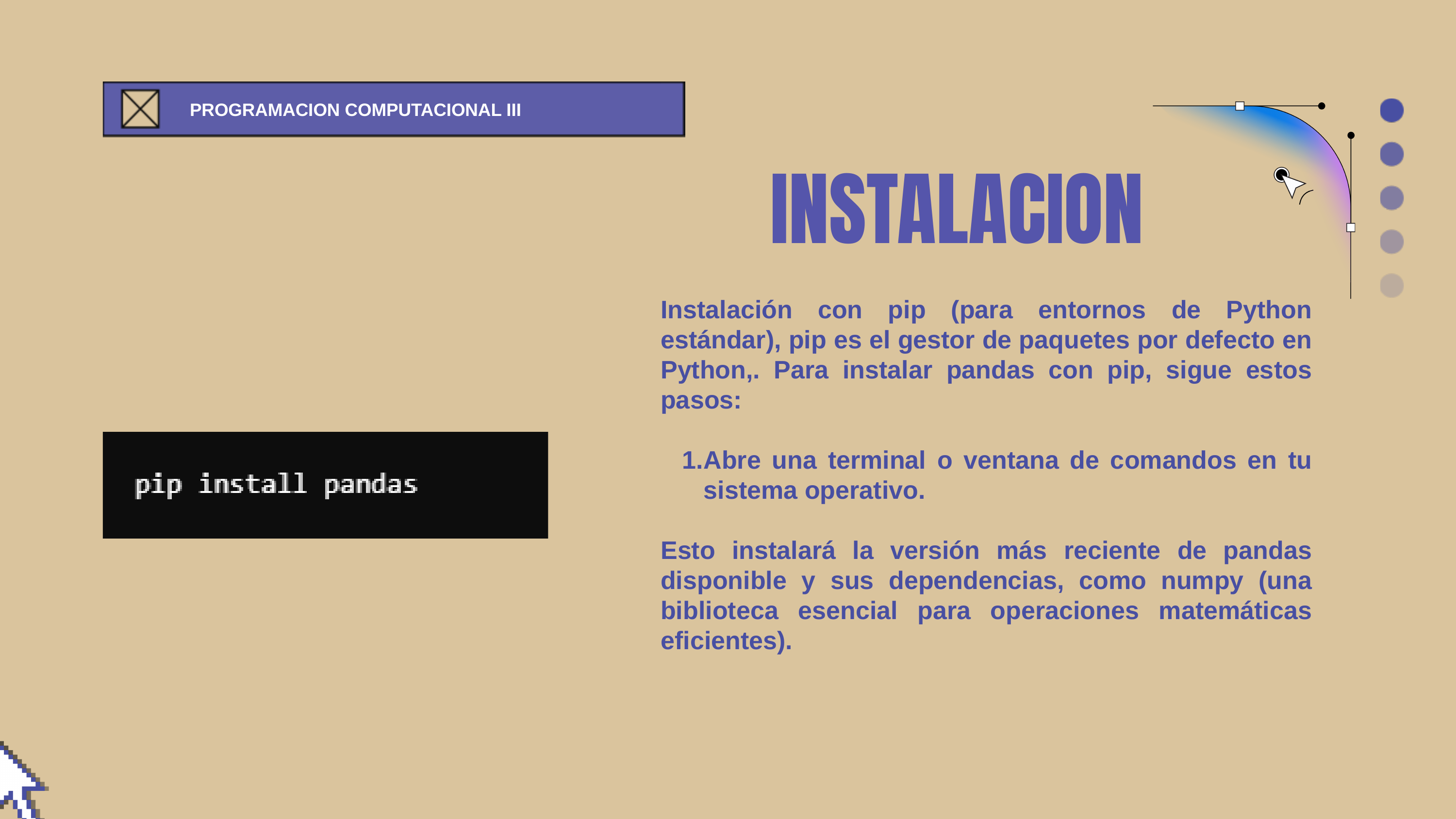

PROGRAMACION COMPUTACIONAL III
INSTALACION
Instalación con pip (para entornos de Python estándar), pip es el gestor de paquetes por defecto en Python,. Para instalar pandas con pip, sigue estos pasos:

Abre una terminal o ventana de comandos en tu sistema operativo.

Esto instalará la versión más reciente de pandas disponible y sus dependencias, como numpy (una biblioteca esencial para operaciones matemáticas eficientes).